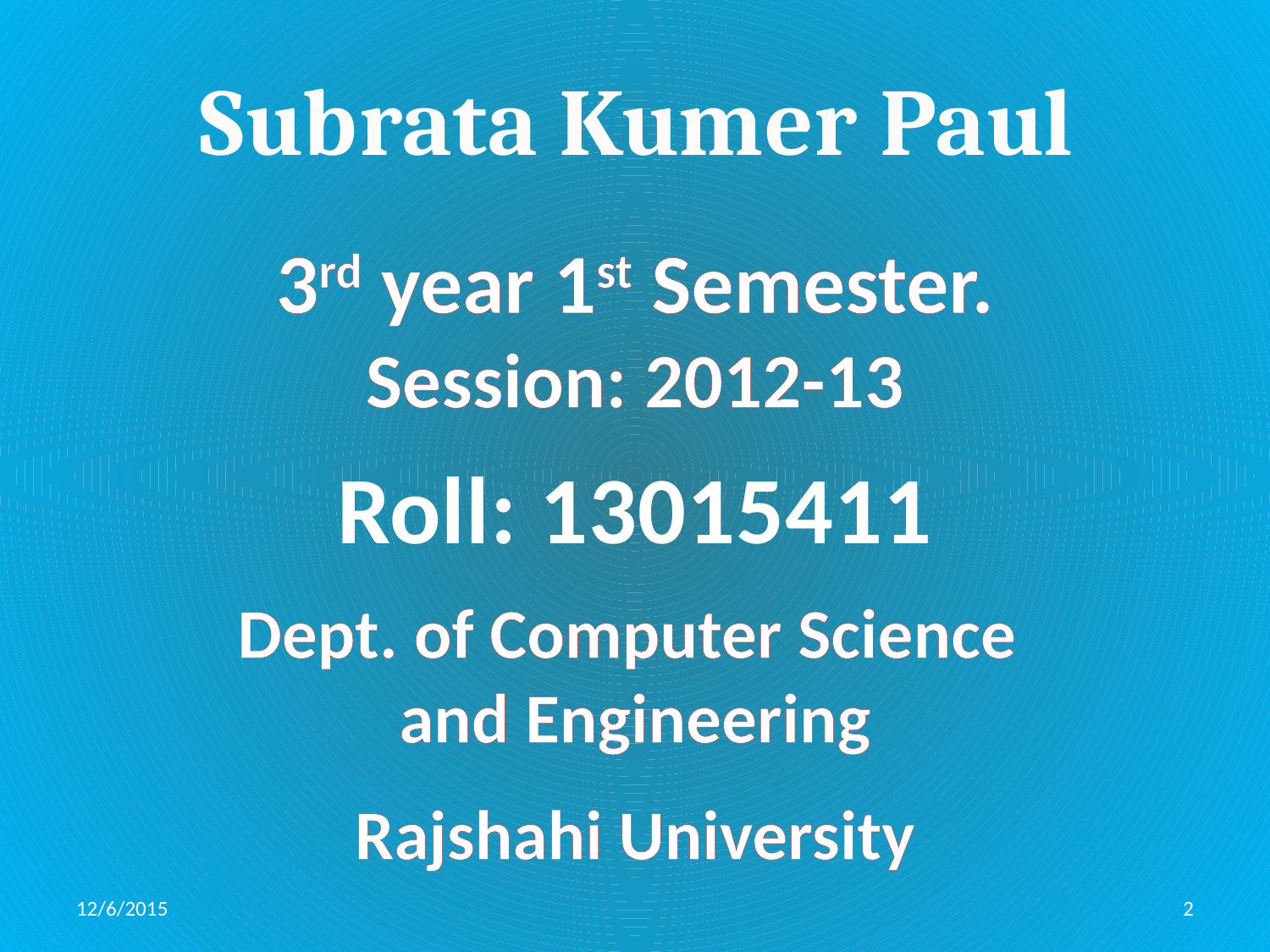

# Subrata Kumer Paul
3rd year 1st Semester.
Session: 2012-13
Roll: 13015411
Dept. of Computer Science
and Engineering
Rajshahi University
12/6/2015
2